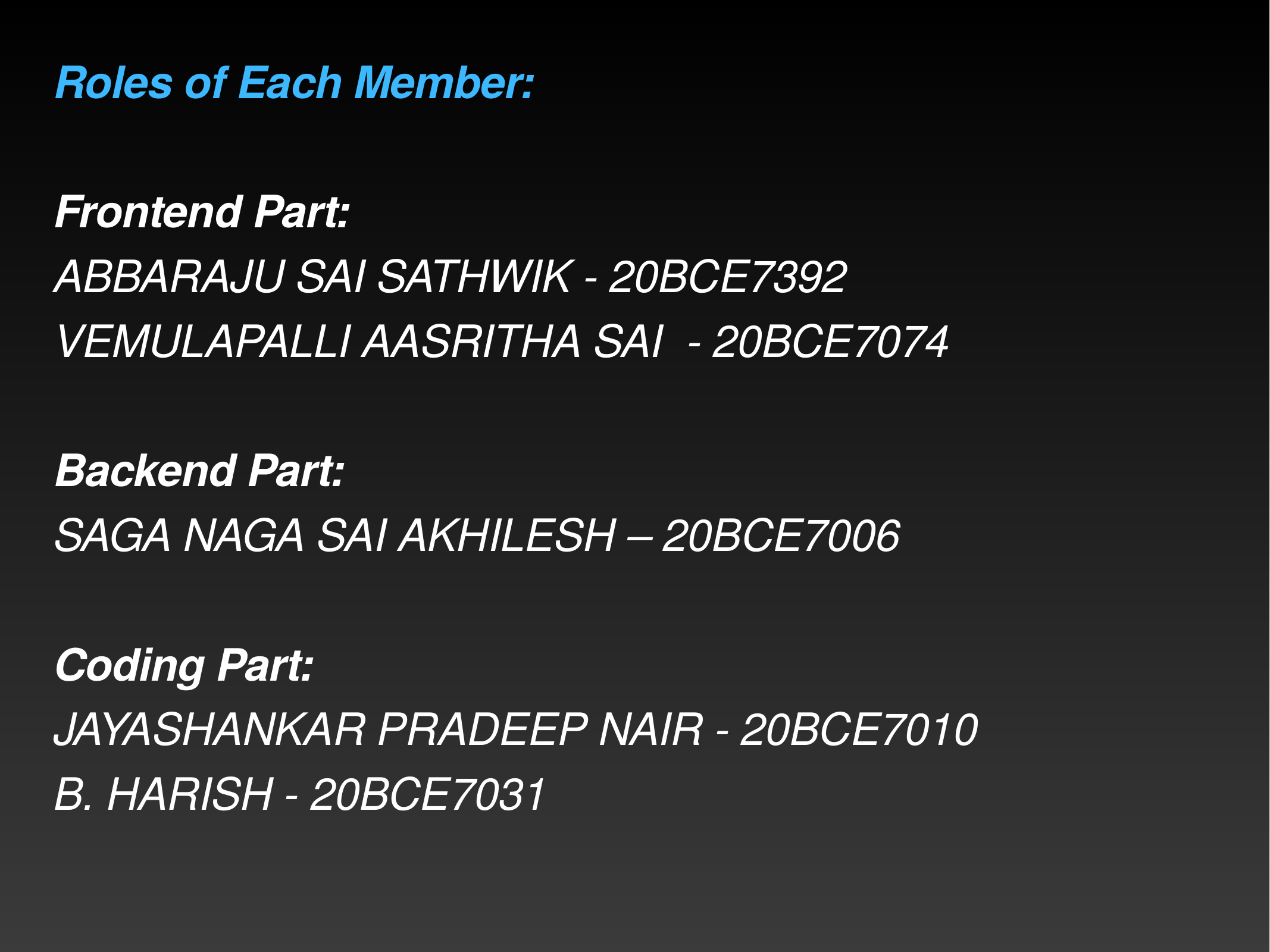

Roles of Each Member:

Frontend Part:
ABBARAJU SAI SATHWIK - 20BCE7392
VEMULAPALLI AASRITHA SAI  - 20BCE7074

Backend Part:
SAGA NAGA SAI AKHILESH – 20BCE7006

Coding Part:
JAYASHANKAR PRADEEP NAIR - 20BCE7010
B. HARISH - 20BCE7031